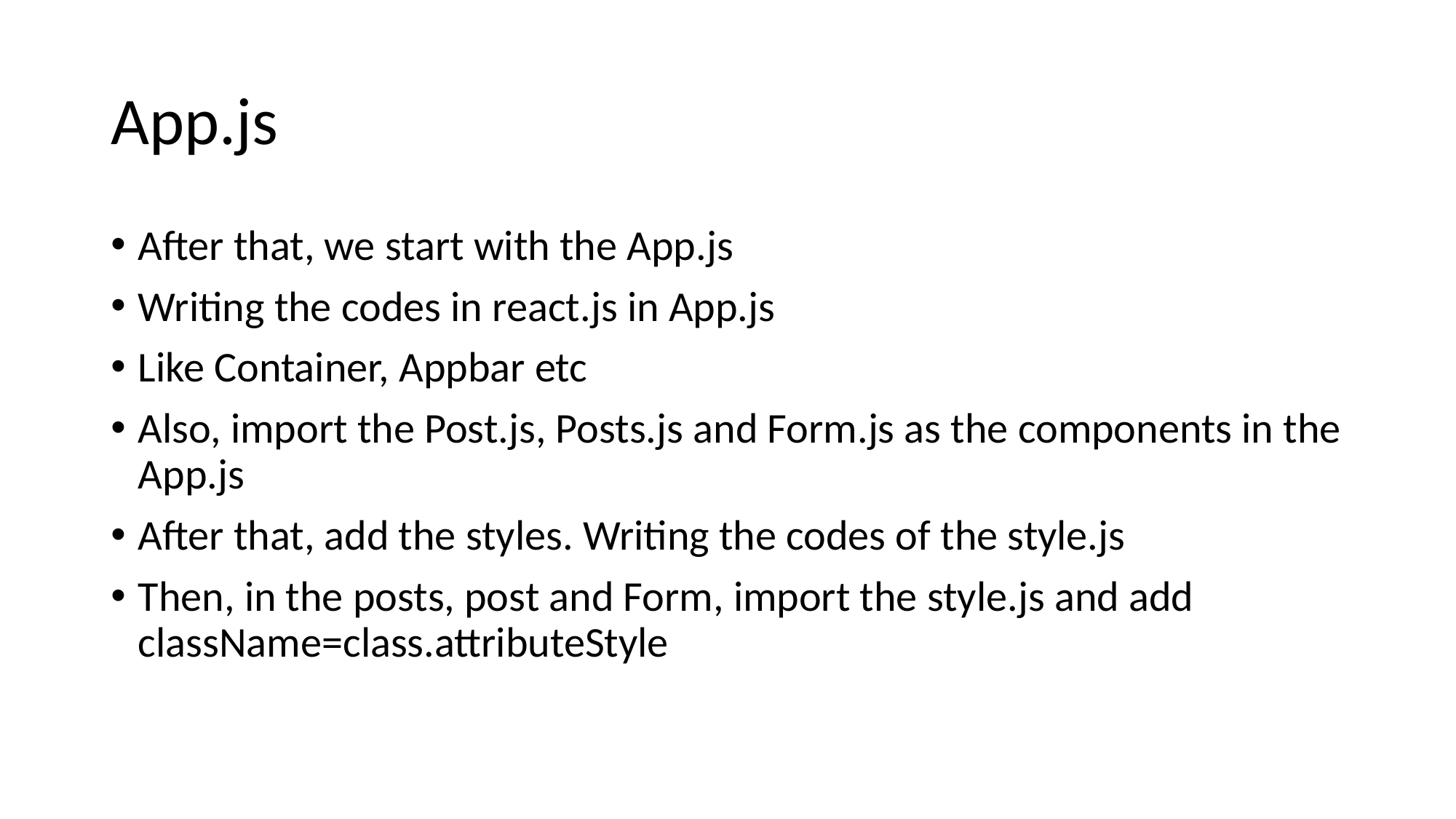

# App.js
After that, we start with the App.js
Writing the codes in react.js in App.js
Like Container, Appbar etc
Also, import the Post.js, Posts.js and Form.js as the components in the App.js
After that, add the styles. Writing the codes of the style.js
Then, in the posts, post and Form, import the style.js and add className=class.attributeStyle